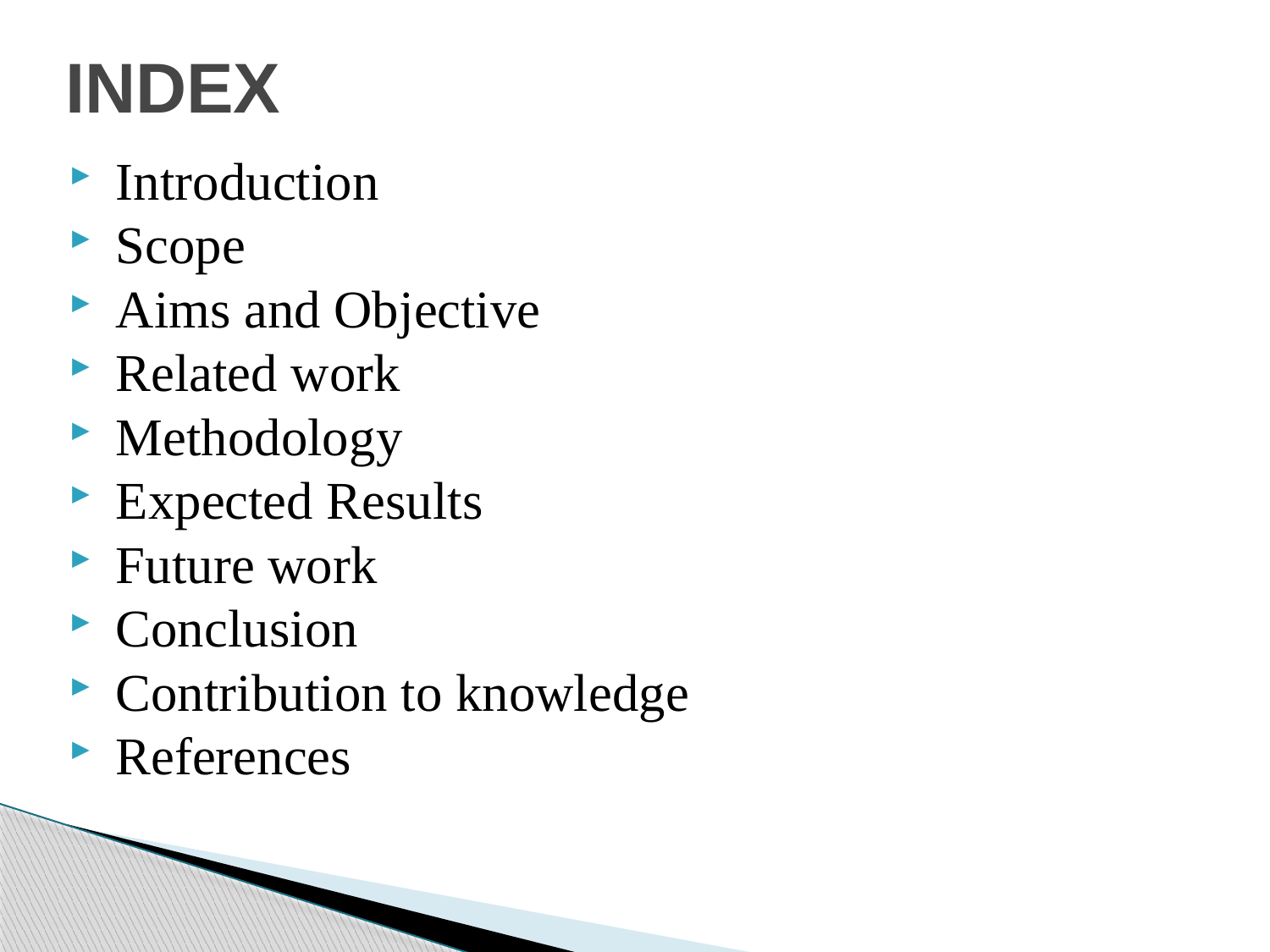

INDEX
 Introduction
 Scope
 Aims and Objective
 Related work
 Methodology
 Expected Results
 Future work
 Conclusion
 Contribution to knowledge
 References